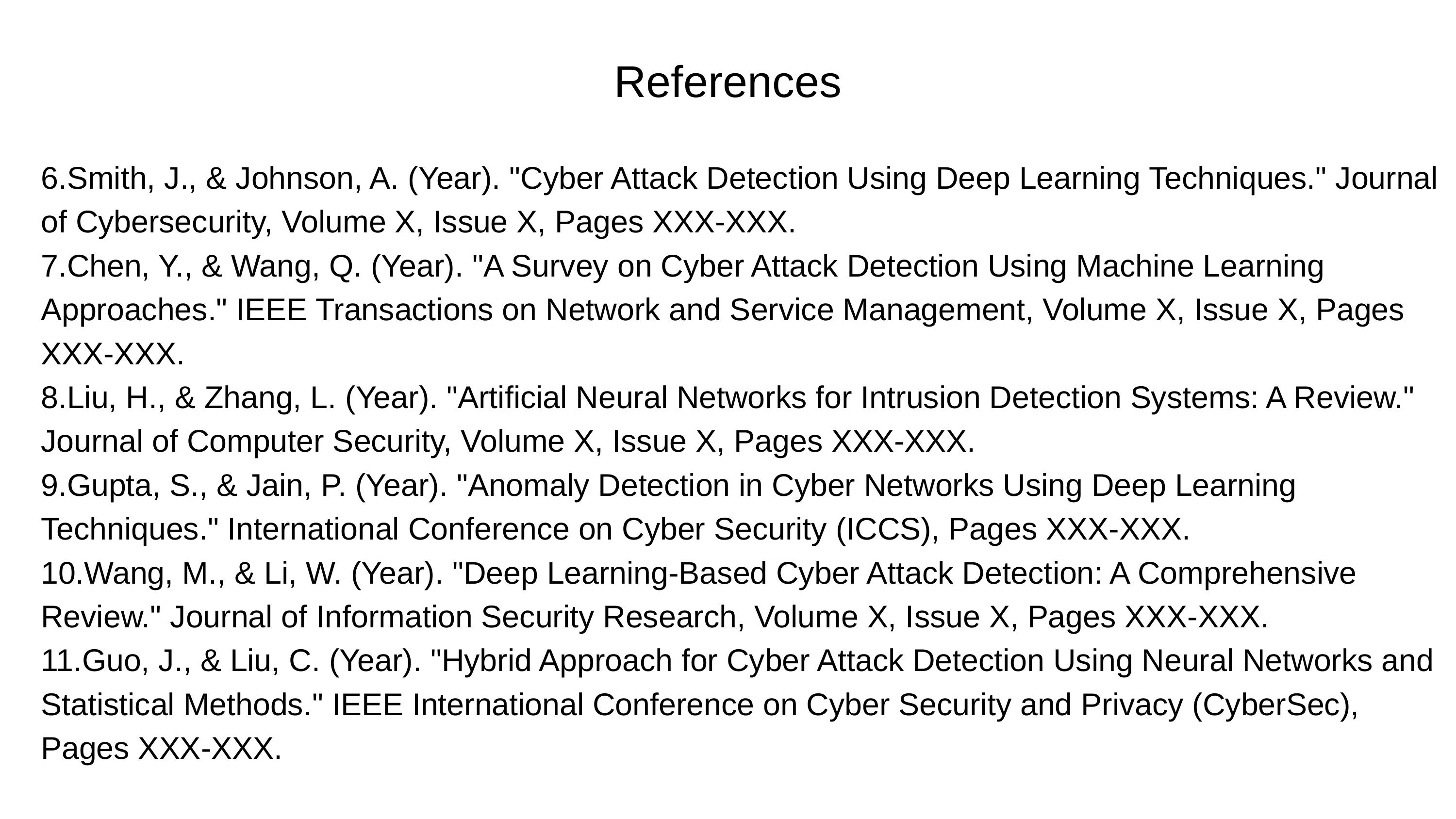

References
6.Smith, J., & Johnson, A. (Year). "Cyber Attack Detection Using Deep Learning Techniques." Journal of Cybersecurity, Volume X, Issue X, Pages XXX-XXX.
7.Chen, Y., & Wang, Q. (Year). "A Survey on Cyber Attack Detection Using Machine Learning Approaches." IEEE Transactions on Network and Service Management, Volume X, Issue X, Pages XXX-XXX.
8.Liu, H., & Zhang, L. (Year). "Artificial Neural Networks for Intrusion Detection Systems: A Review." Journal of Computer Security, Volume X, Issue X, Pages XXX-XXX.
9.Gupta, S., & Jain, P. (Year). "Anomaly Detection in Cyber Networks Using Deep Learning Techniques." International Conference on Cyber Security (ICCS), Pages XXX-XXX.
10.Wang, M., & Li, W. (Year). "Deep Learning-Based Cyber Attack Detection: A Comprehensive Review." Journal of Information Security Research, Volume X, Issue X, Pages XXX-XXX.
11.Guo, J., & Liu, C. (Year). "Hybrid Approach for Cyber Attack Detection Using Neural Networks and Statistical Methods." IEEE International Conference on Cyber Security and Privacy (CyberSec), Pages XXX-XXX.